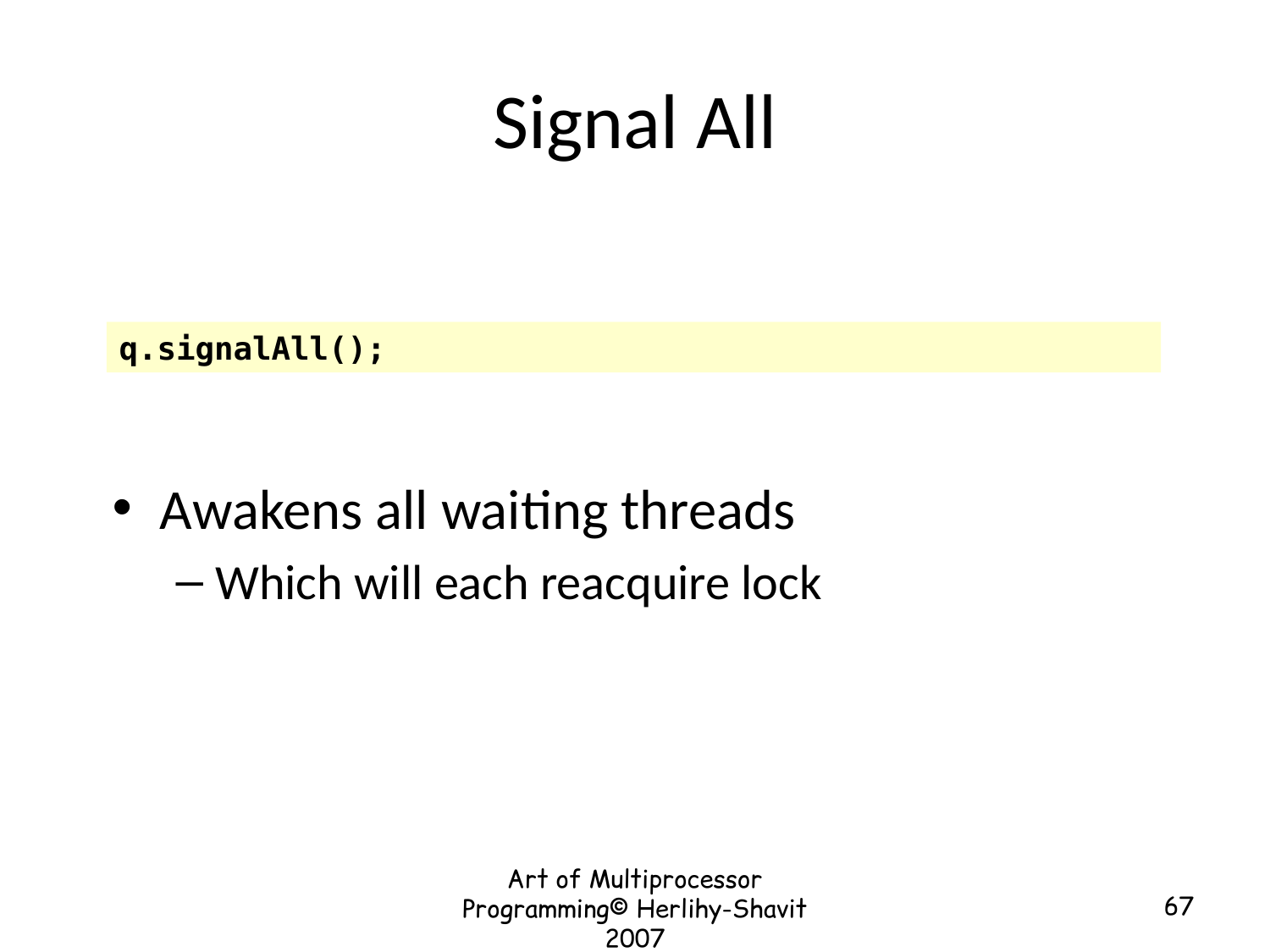

# Signal All
q.signalAll();
Awakens all waiting threads
Which will each reacquire lock
Art of Multiprocessor Programming© Herlihy-Shavit 2007
67